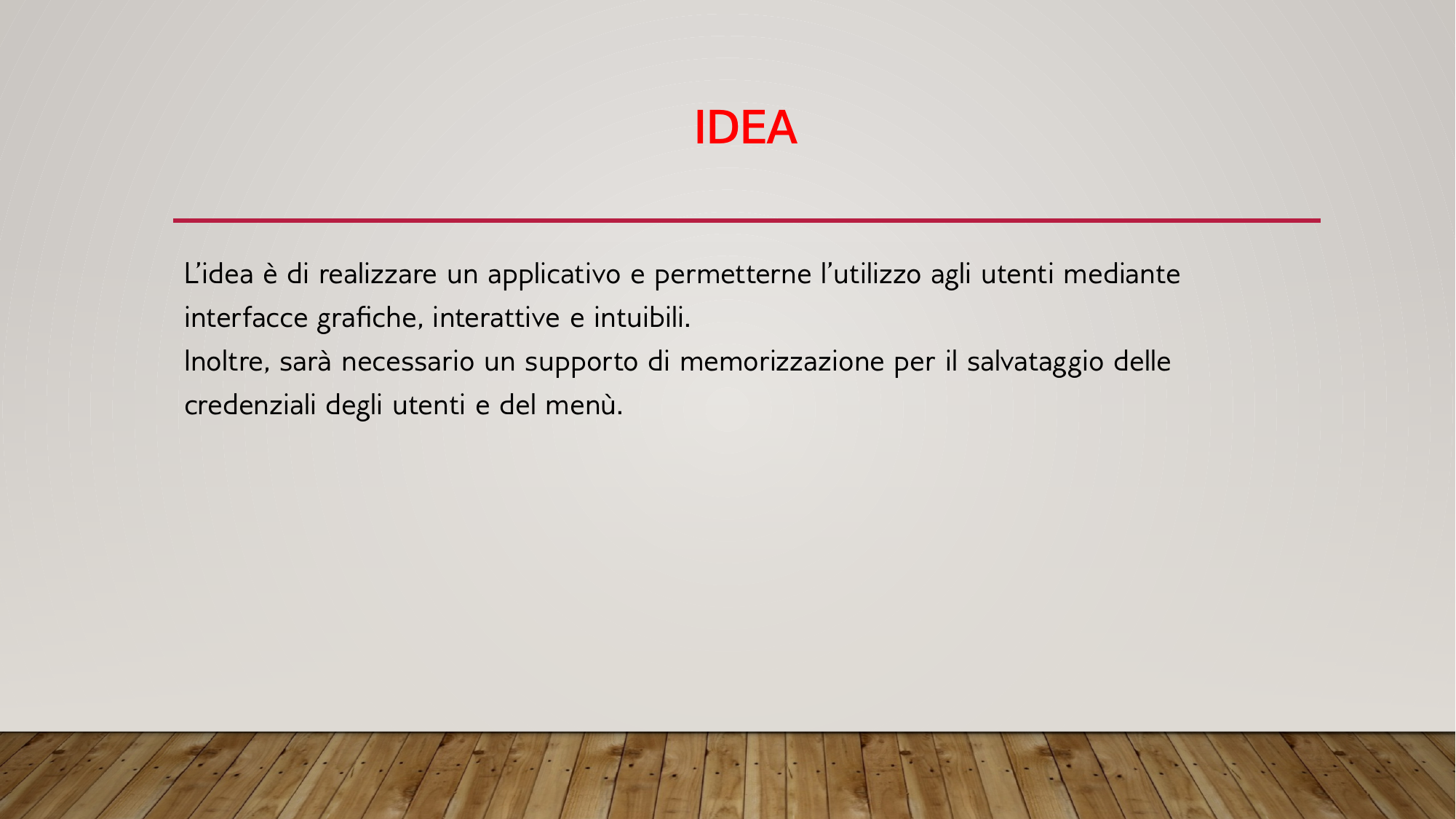

# IDEA
L’idea è di realizzare un applicativo e permetterne l’utilizzo agli utenti mediante interfacce grafiche, interattive e intuibili.
Inoltre, sarà necessario un supporto di memorizzazione per il salvataggio delle credenziali degli utenti e del menù.